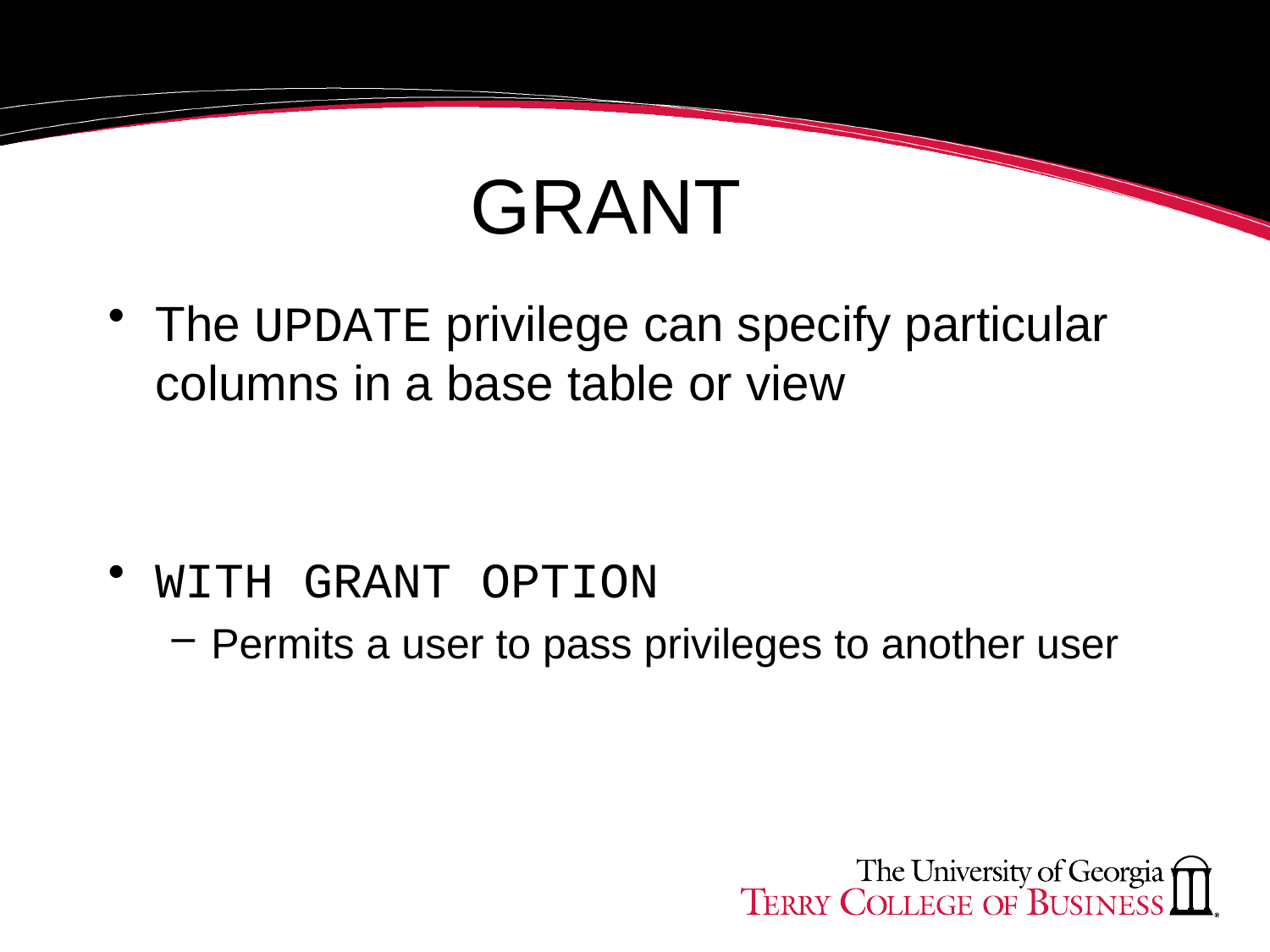

# GRANT
The UPDATE privilege can specify particular columns in a base table or view

WITH GRANT OPTION
Permits a user to pass privileges to another user